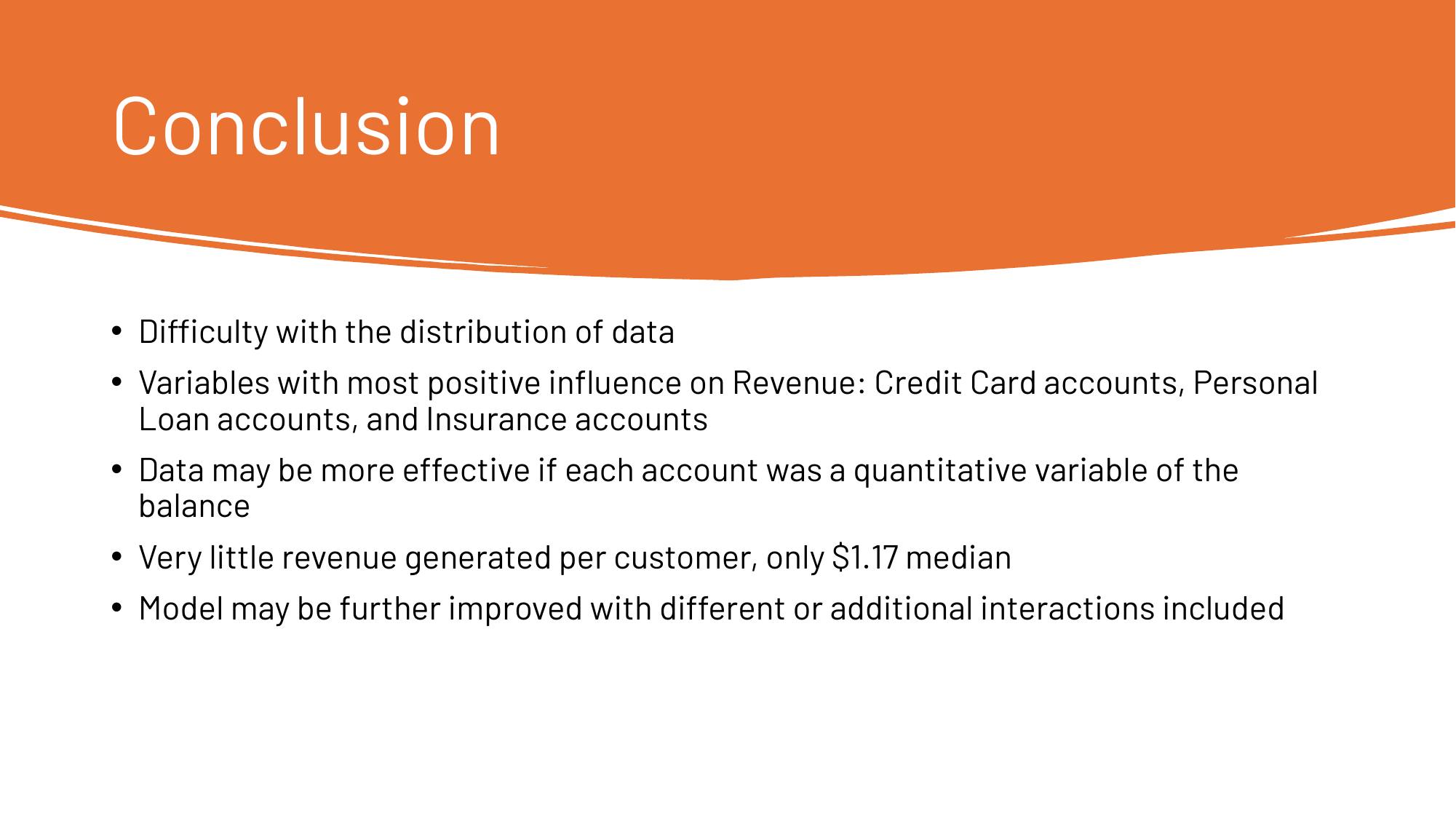

# Conclusion
Difficulty with the distribution of data
Variables with most positive influence on Revenue: Credit Card accounts, Personal Loan accounts, and Insurance accounts
Data may be more effective if each account was a quantitative variable of the balance
Very little revenue generated per customer, only $1.17 median
Model may be further improved with different or additional interactions included